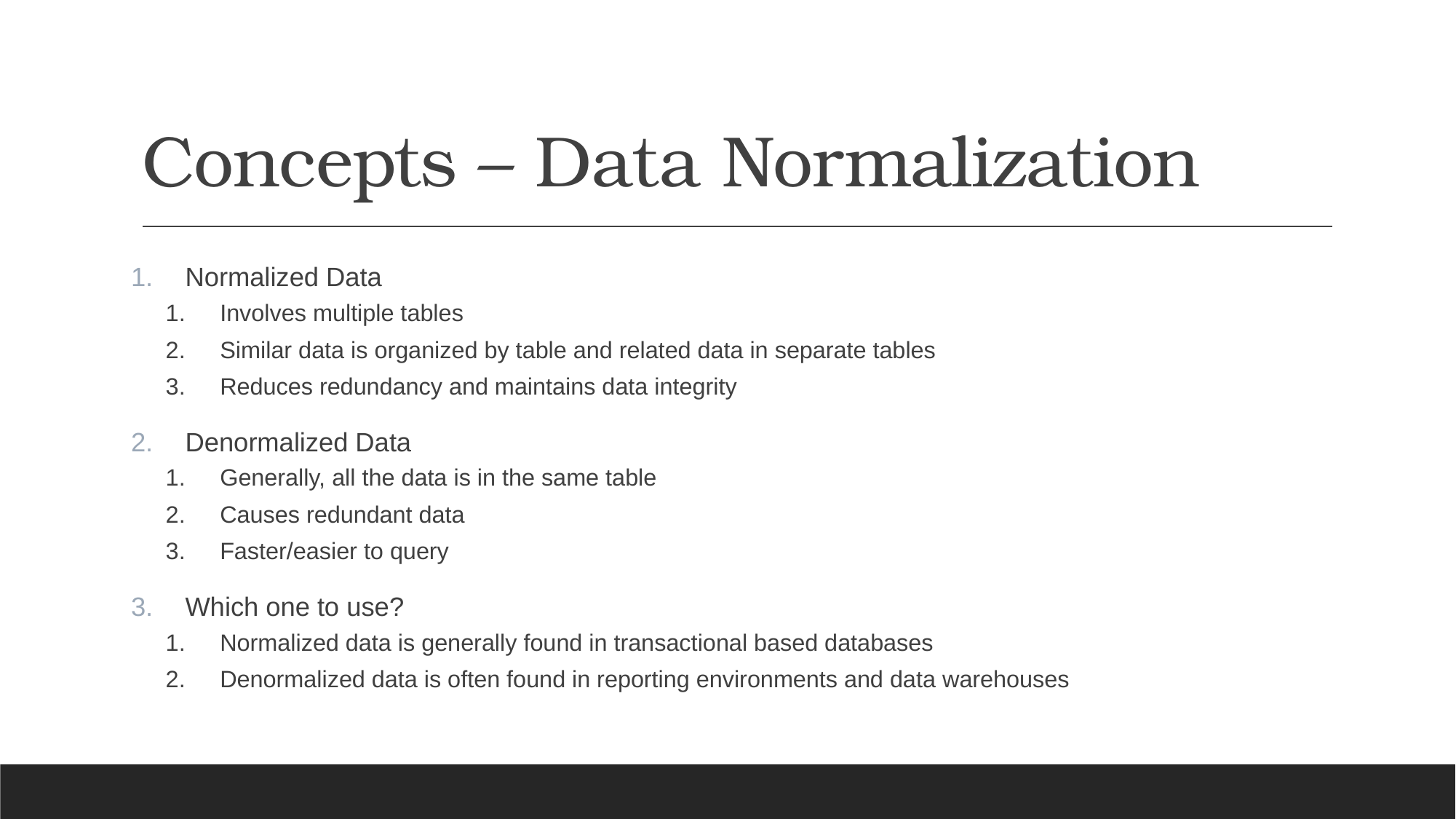

# Concepts – Data Normalization
Normalized Data
Involves multiple tables
Similar data is organized by table and related data in separate tables
Reduces redundancy and maintains data integrity
Denormalized Data
Generally, all the data is in the same table
Causes redundant data
Faster/easier to query
Which one to use?
Normalized data is generally found in transactional based databases
Denormalized data is often found in reporting environments and data warehouses